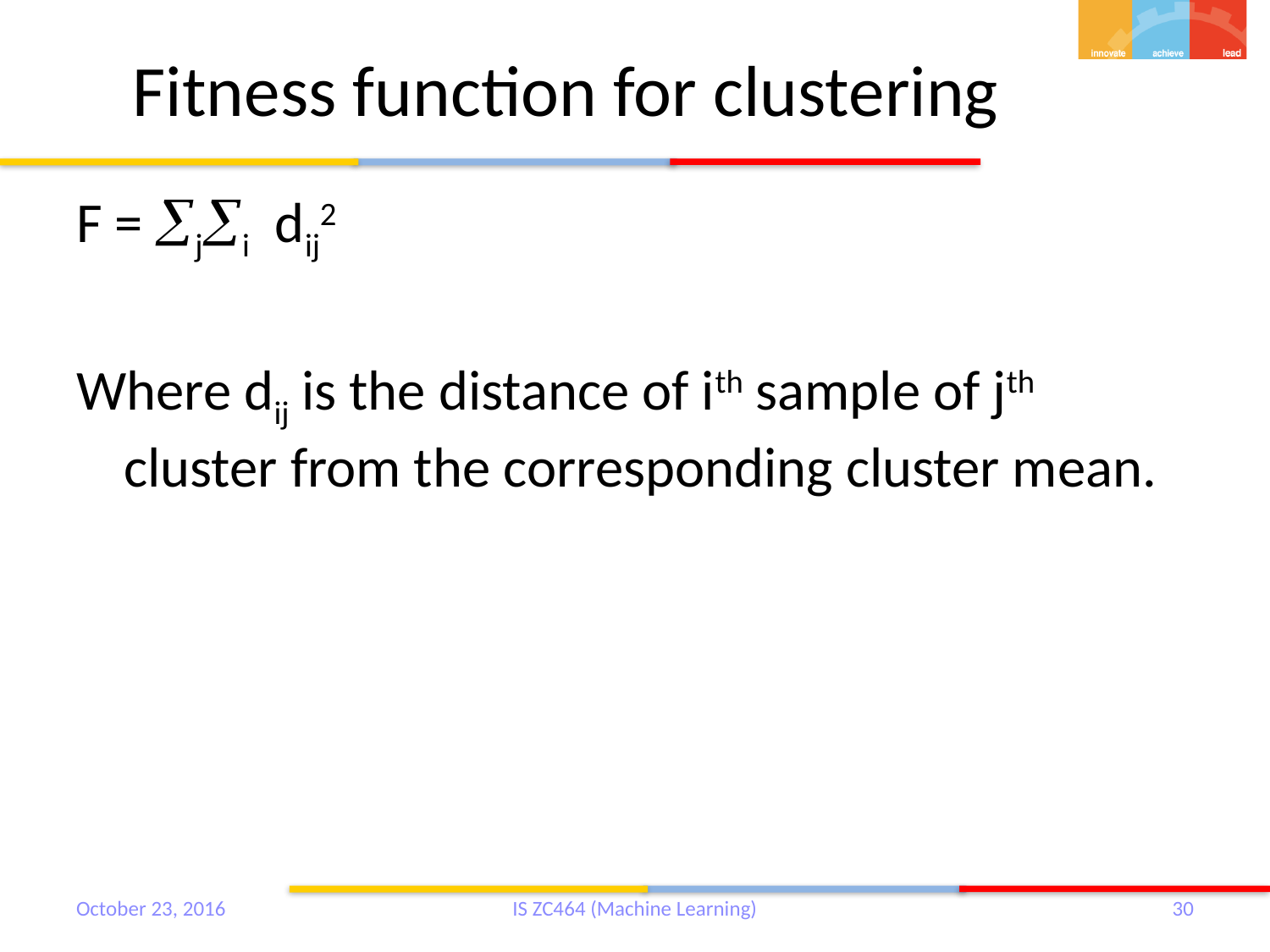

# Fitness function for clustering
F = ∑j∑i  dij2

Where dij is the distance of ith sample of jth cluster from the corresponding cluster mean.
October 23, 2016
IS ZC464 (Machine Learning)
30